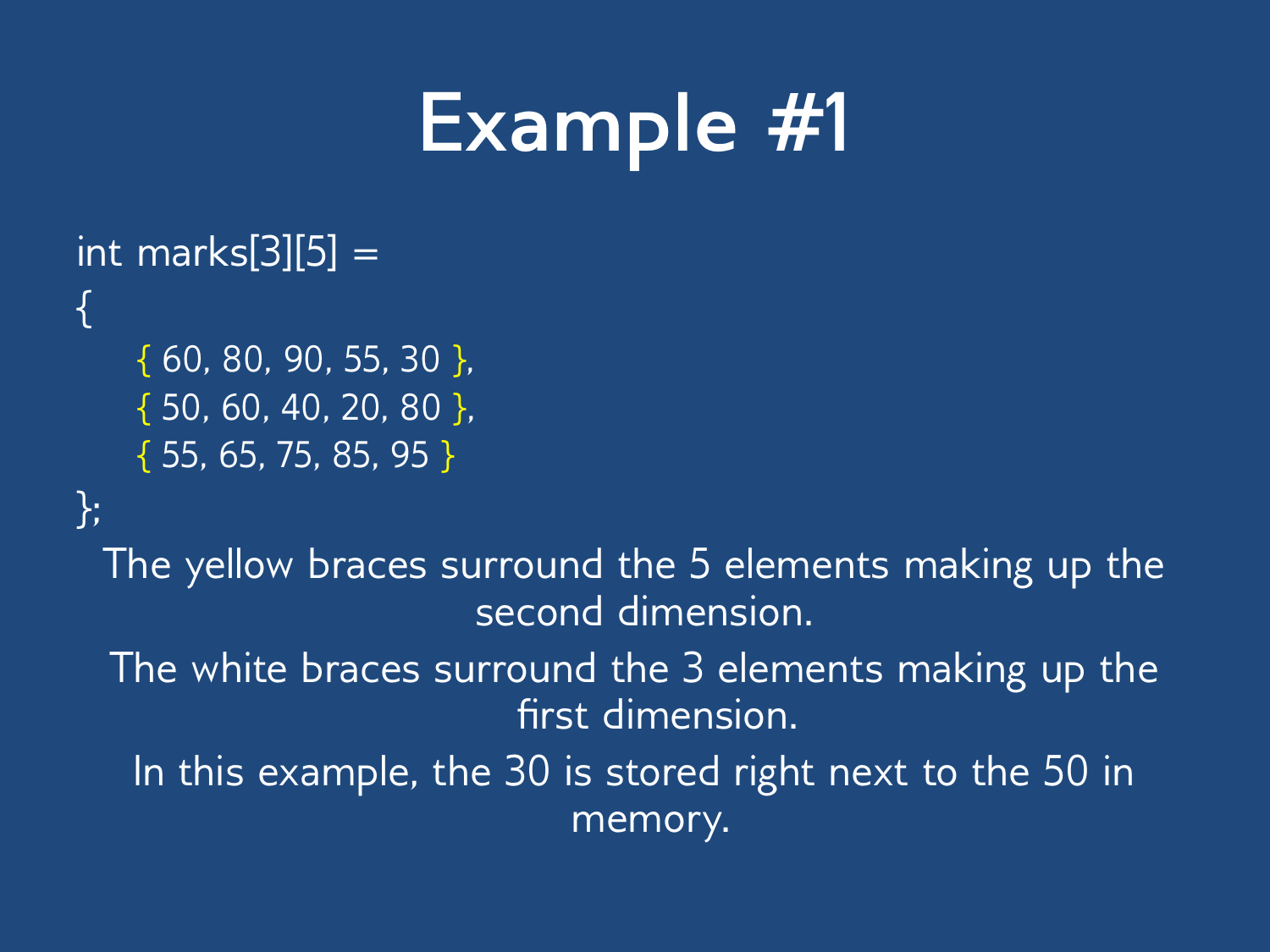

# Example #1
int marks[3][5] =
{
{ 60, 80, 90, 55, 30 },
{ 50, 60, 40, 20, 80 },
{ 55, 65, 75, 85, 95 }
};
The yellow braces surround the 5 elements making up the second dimension.
The white braces surround the 3 elements making up the first dimension.
In this example, the 30 is stored right next to the 50 in memory.